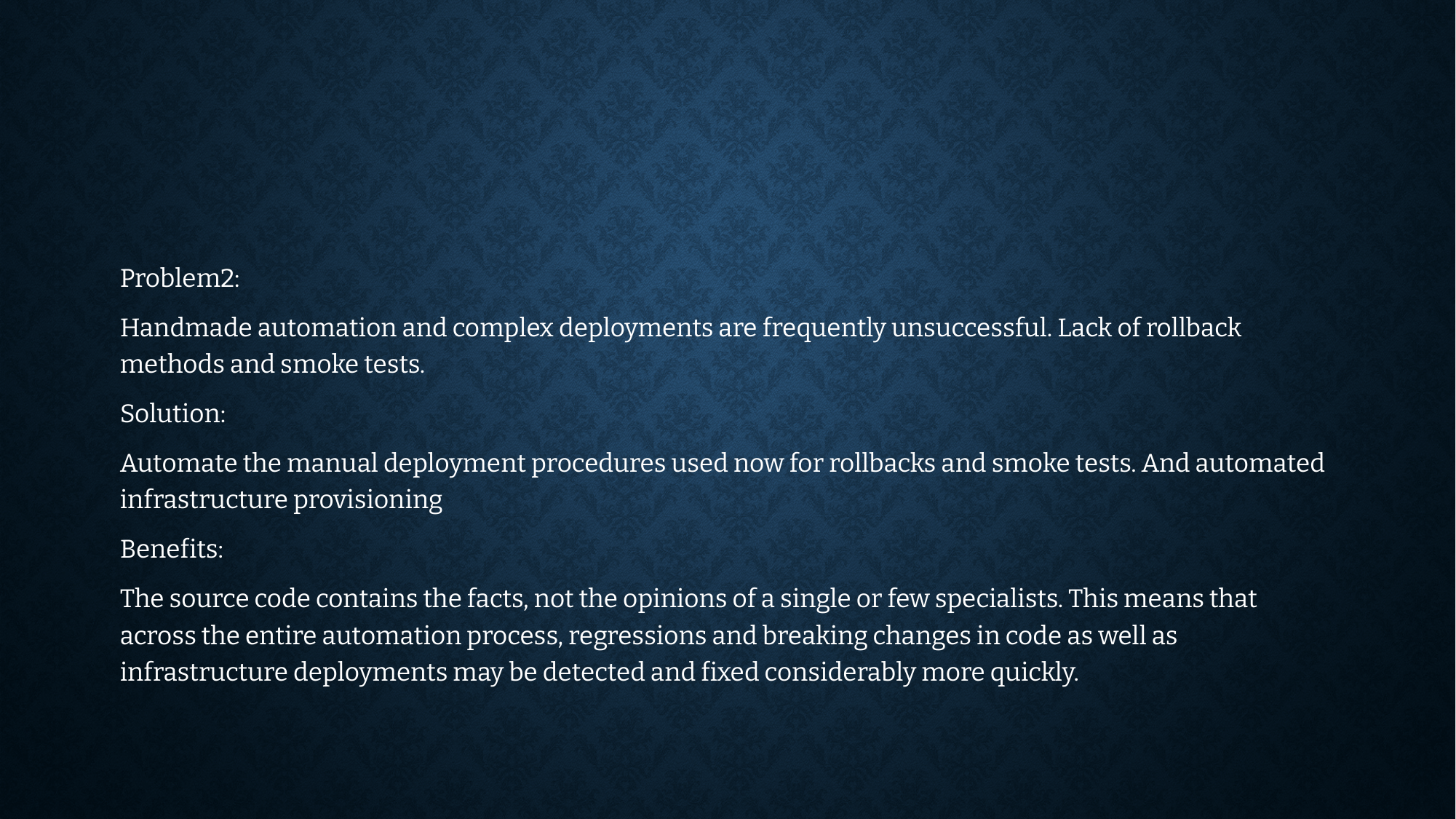

#
Problem2:
Handmade automation and complex deployments are frequently unsuccessful. Lack of rollback methods and smoke tests.
Solution:
Automate the manual deployment procedures used now for rollbacks and smoke tests. And automated infrastructure provisioning
Benefits:
The source code contains the facts, not the opinions of a single or few specialists. This means that across the entire automation process, regressions and breaking changes in code as well as infrastructure deployments may be detected and fixed considerably more quickly.